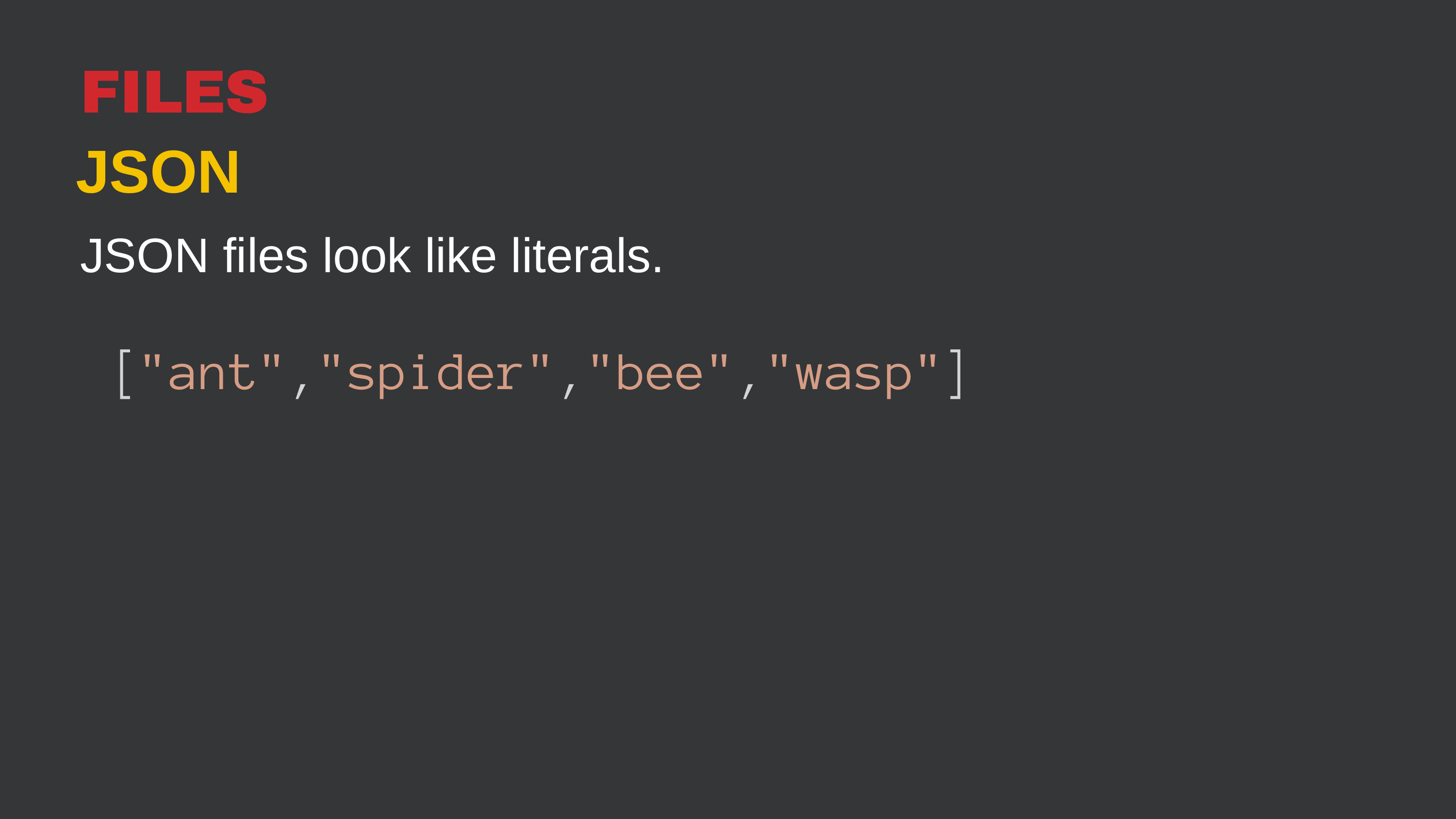

Files
JSON
JSON files look like literals.
["ant","spider","bee","wasp"]